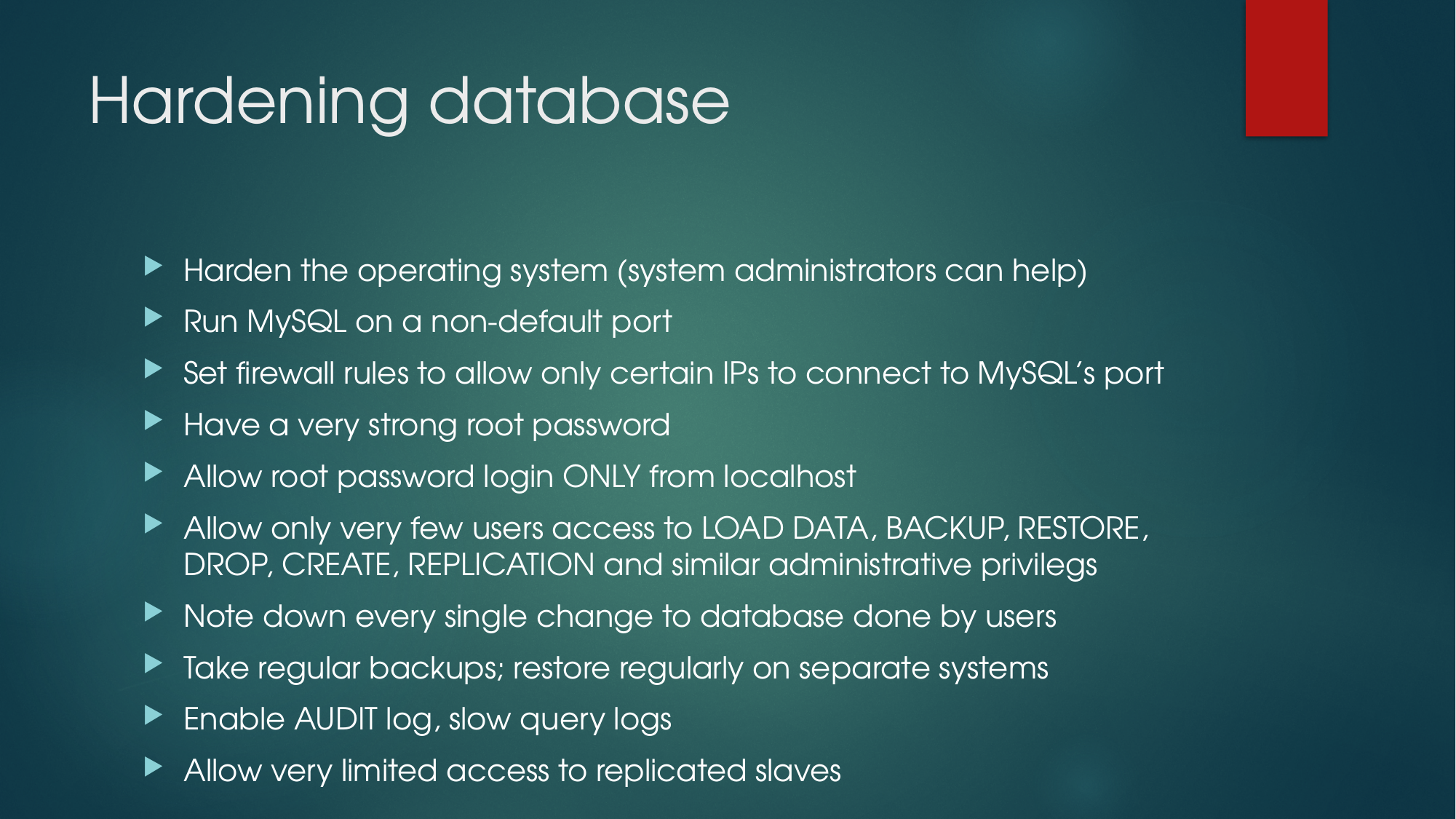

# Hardening database
Harden the operating system (system administrators can help)
Run MySQL on a non-default port
Set firewall rules to allow only certain IPs to connect to MySQL’s port
Have a very strong root password
Allow root password login ONLY from localhost
Allow only very few users access to LOAD DATA, BACKUP, RESTORE, DROP, CREATE, REPLICATION and similar administrative privilegs
Note down every single change to database done by users
Take regular backups; restore regularly on separate systems
Enable AUDIT log, slow query logs
Allow very limited access to replicated slaves